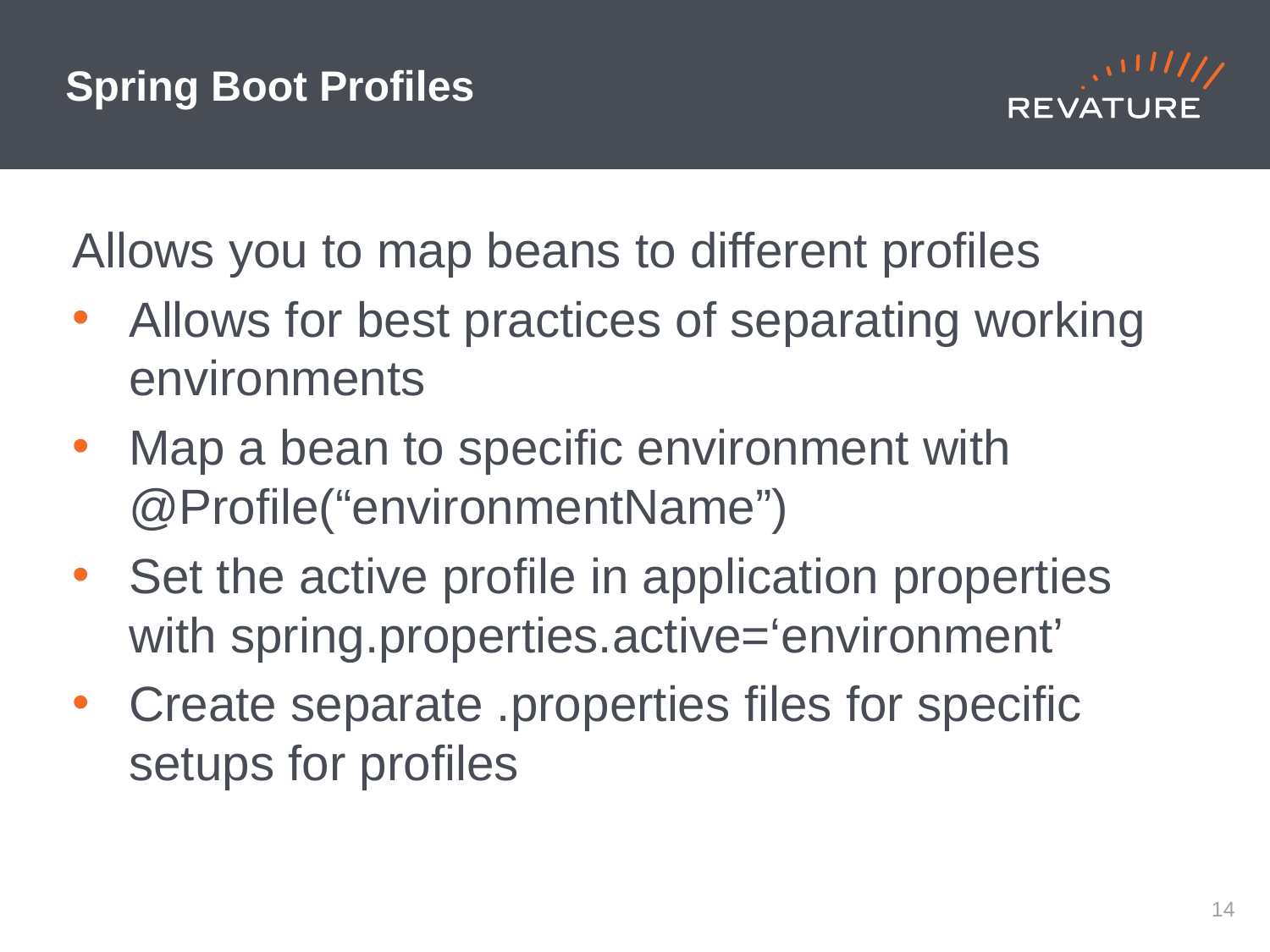

# Spring Boot Profiles
Allows you to map beans to different profiles
Allows for best practices of separating working environments
Map a bean to specific environment with @Profile(“environmentName”)
Set the active profile in application properties with spring.properties.active=‘environment’
Create separate .properties files for specific setups for profiles
14